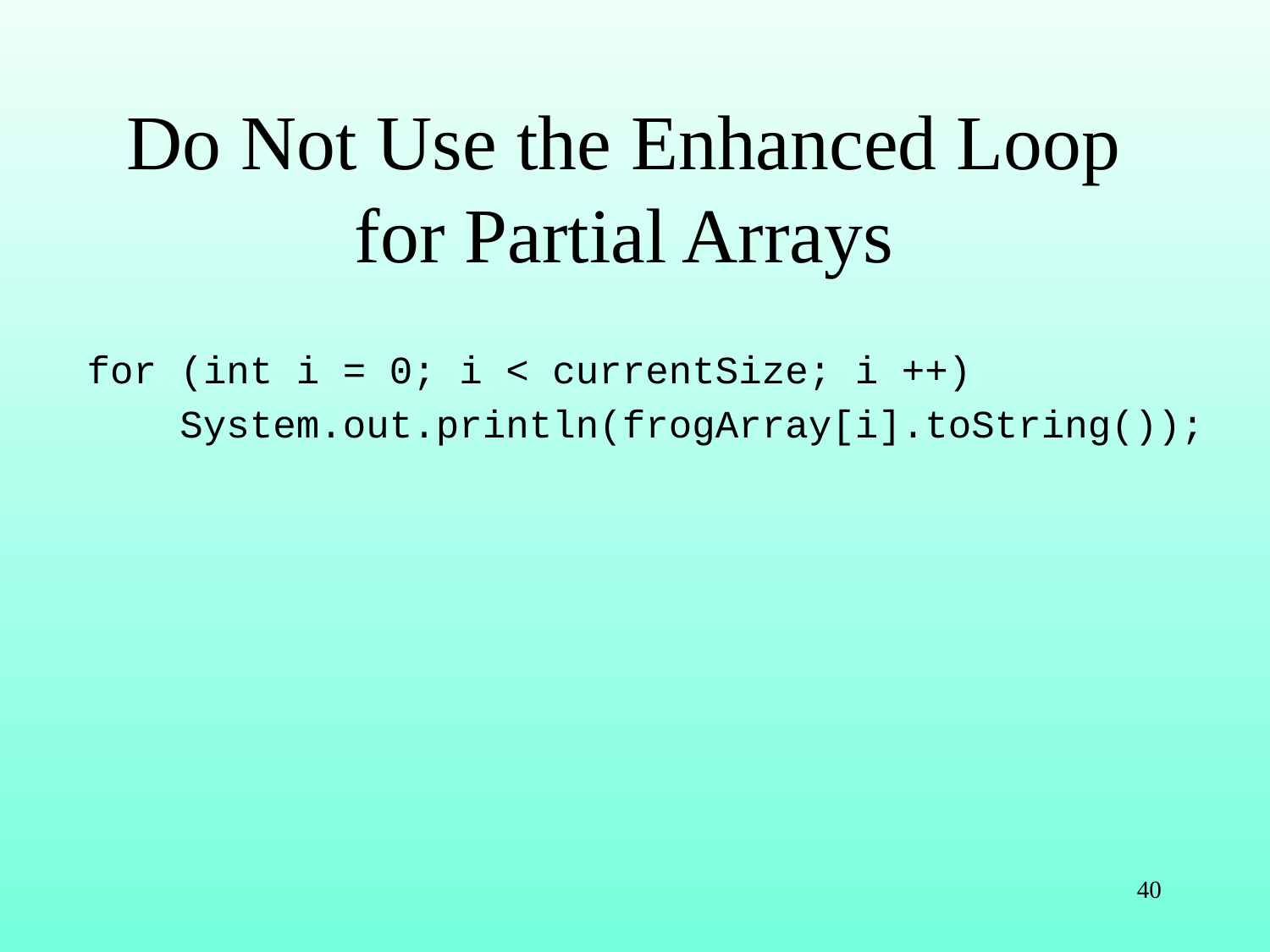

# Do Not Use the Enhanced Loop for Partial Arrays
for (int i = 0; i < currentSize; i ++)
    System.out.println(frogArray[i].toString());

40